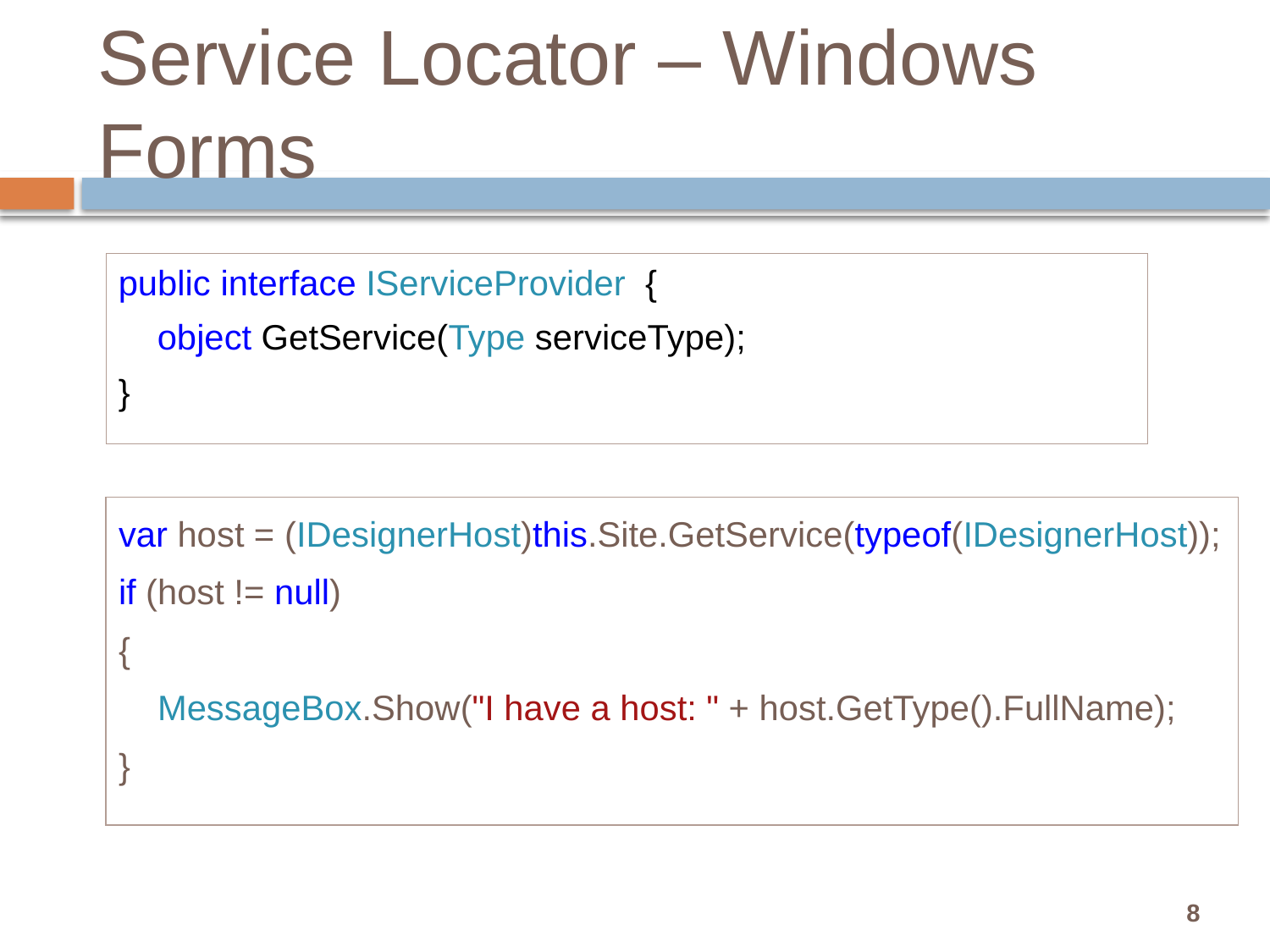

# Service Locator – Windows Forms
public interface IServiceProvider  {
    object GetService(Type serviceType);
}
var host = (IDesignerHost)this.Site.GetService(typeof(IDesignerHost));
if (host != null)
{
    MessageBox.Show("I have a host: " + host.GetType().FullName);
}